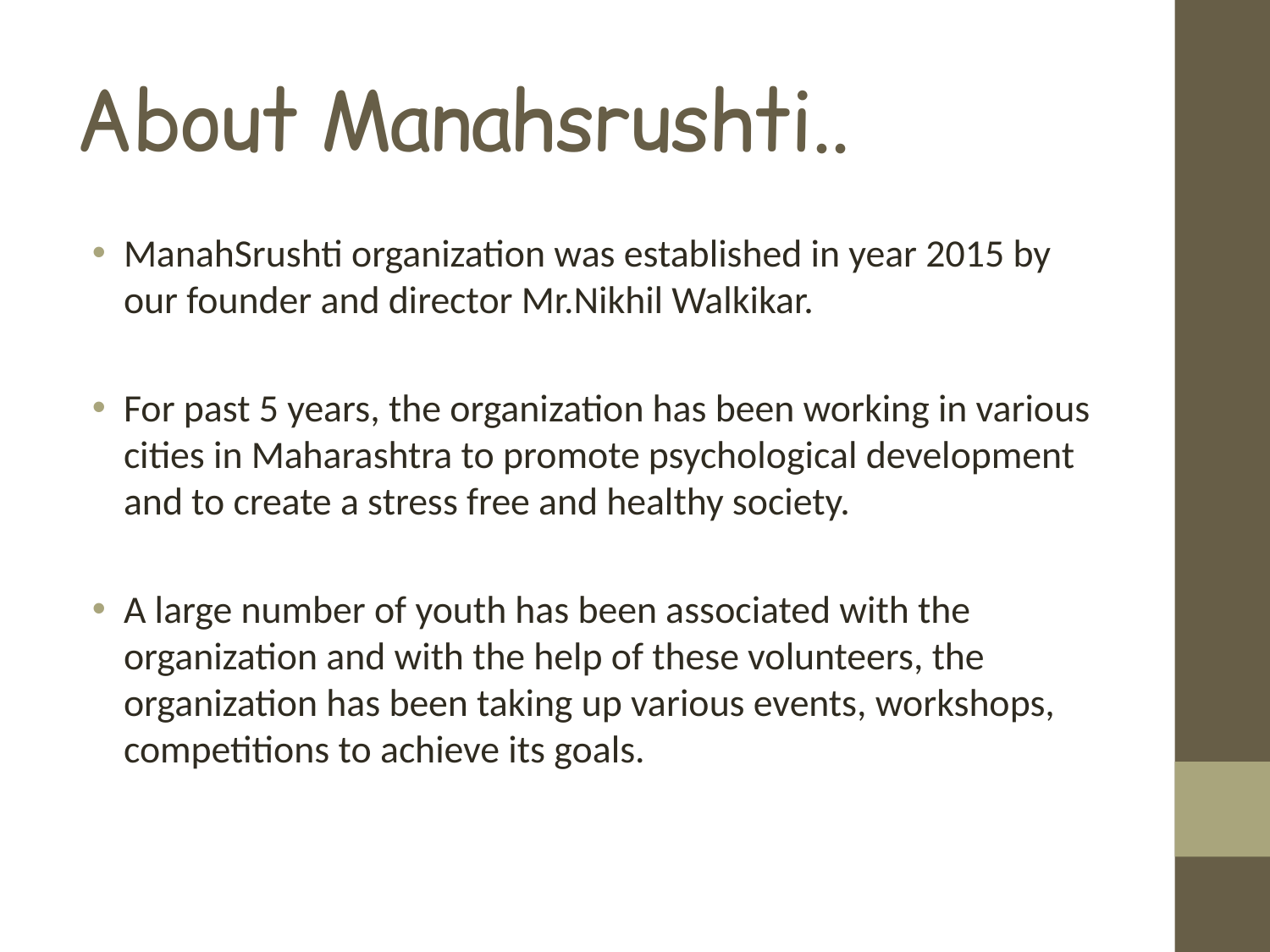

About Manahsrushti..
ManahSrushti organization was established in year 2015 by our founder and director Mr.Nikhil Walkikar.

For past 5 years, the organization has been working in various cities in Maharashtra to promote psychological development and to create a stress free and healthy society.

A large number of youth has been associated with the organization and with the help of these volunteers, the organization has been taking up various events, workshops, competitions to achieve its goals.